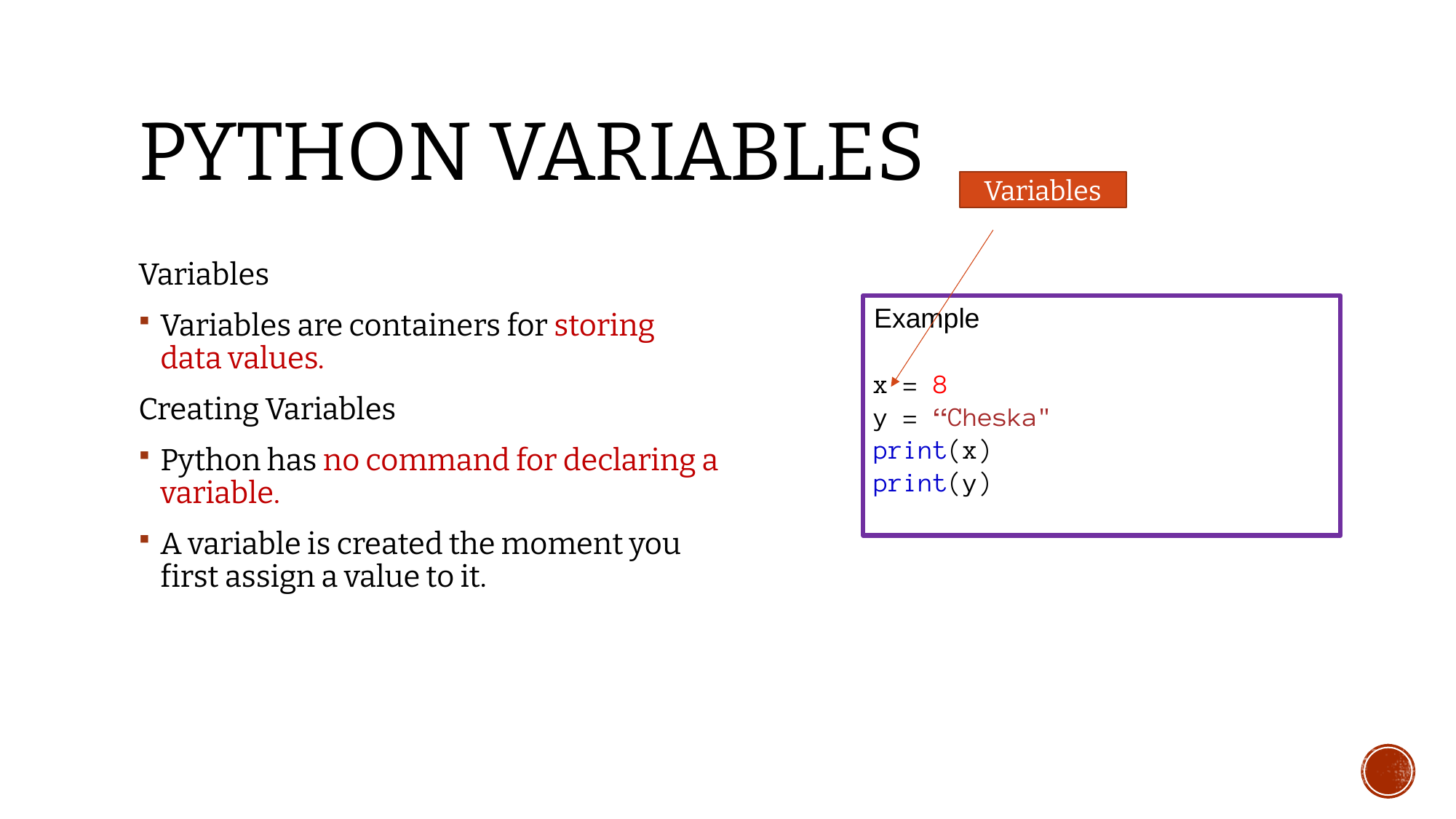

# Python variables
Variables
Variables
Variables are containers for storing data values.
Creating Variables
Python has no command for declaring a variable.
A variable is created the moment you first assign a value to it.

Example

x = 8
y = “Cheska"
print(x)
print(y)